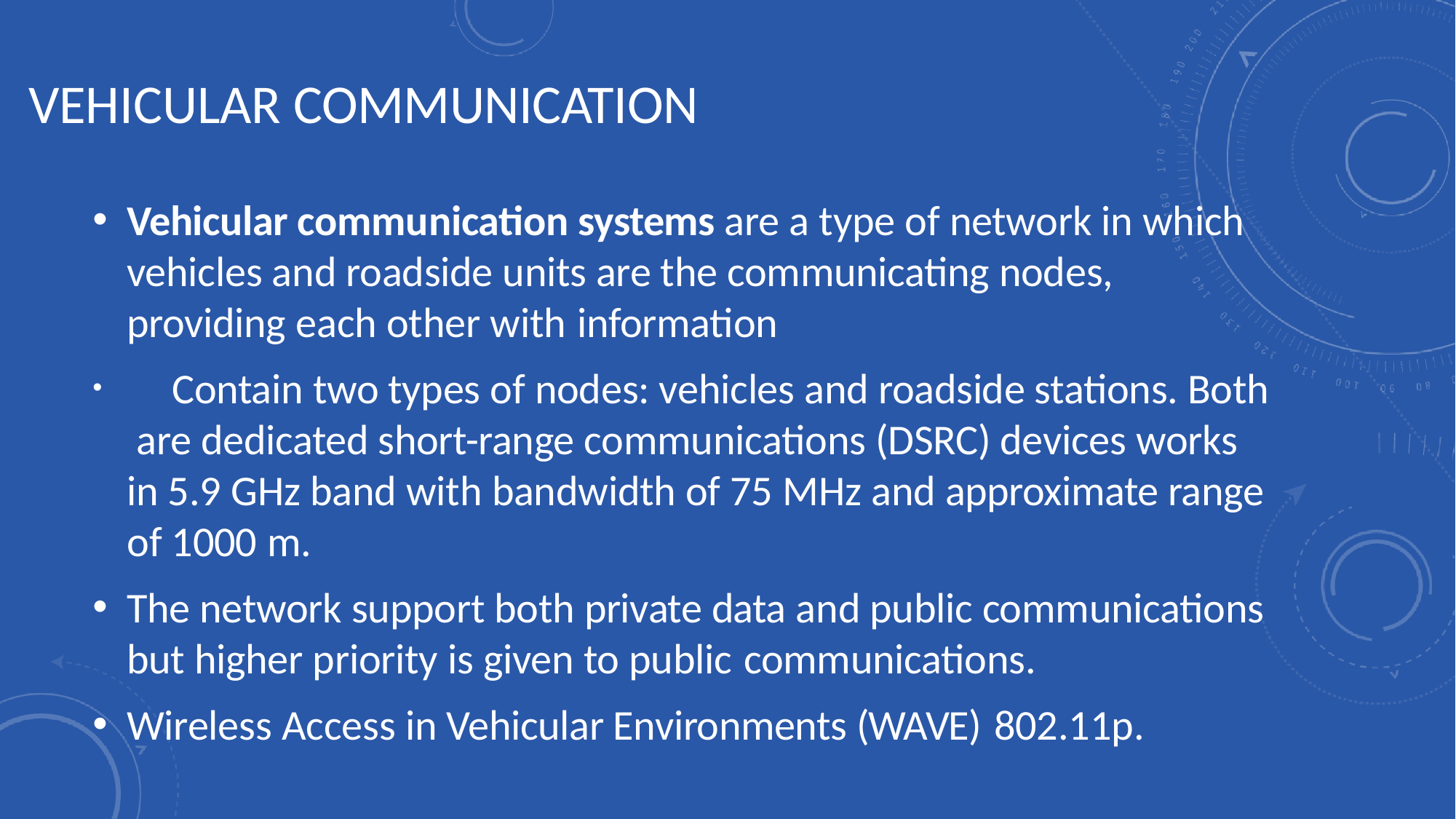

# VEHICULAR COMMUNICATION
Vehicular communication systems are a type of network in which  vehicles and roadside units are the communicating nodes,  providing each other with information
	Contain two types of nodes: vehicles and roadside stations. Both  are dedicated short-range communications (DSRC) devices works  in 5.9 GHz band with bandwidth of 75 MHz and approximate range  of 1000 m.
The network support both private data and public communications  but higher priority is given to public communications.
Wireless Access in Vehicular Environments (WAVE) 802.11p.